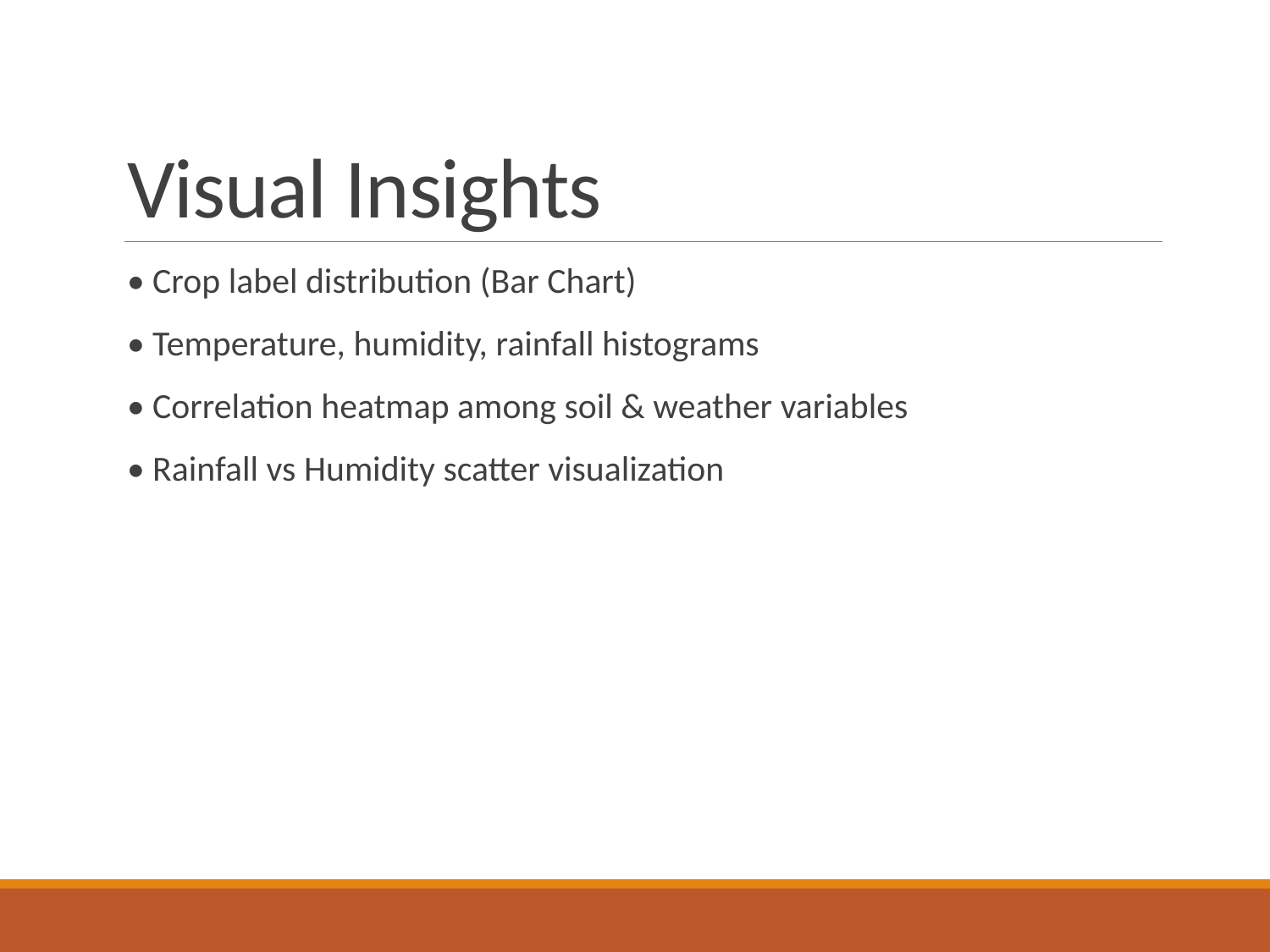

# Visual Insights
• Crop label distribution (Bar Chart)
• Temperature, humidity, rainfall histograms
• Correlation heatmap among soil & weather variables
• Rainfall vs Humidity scatter visualization